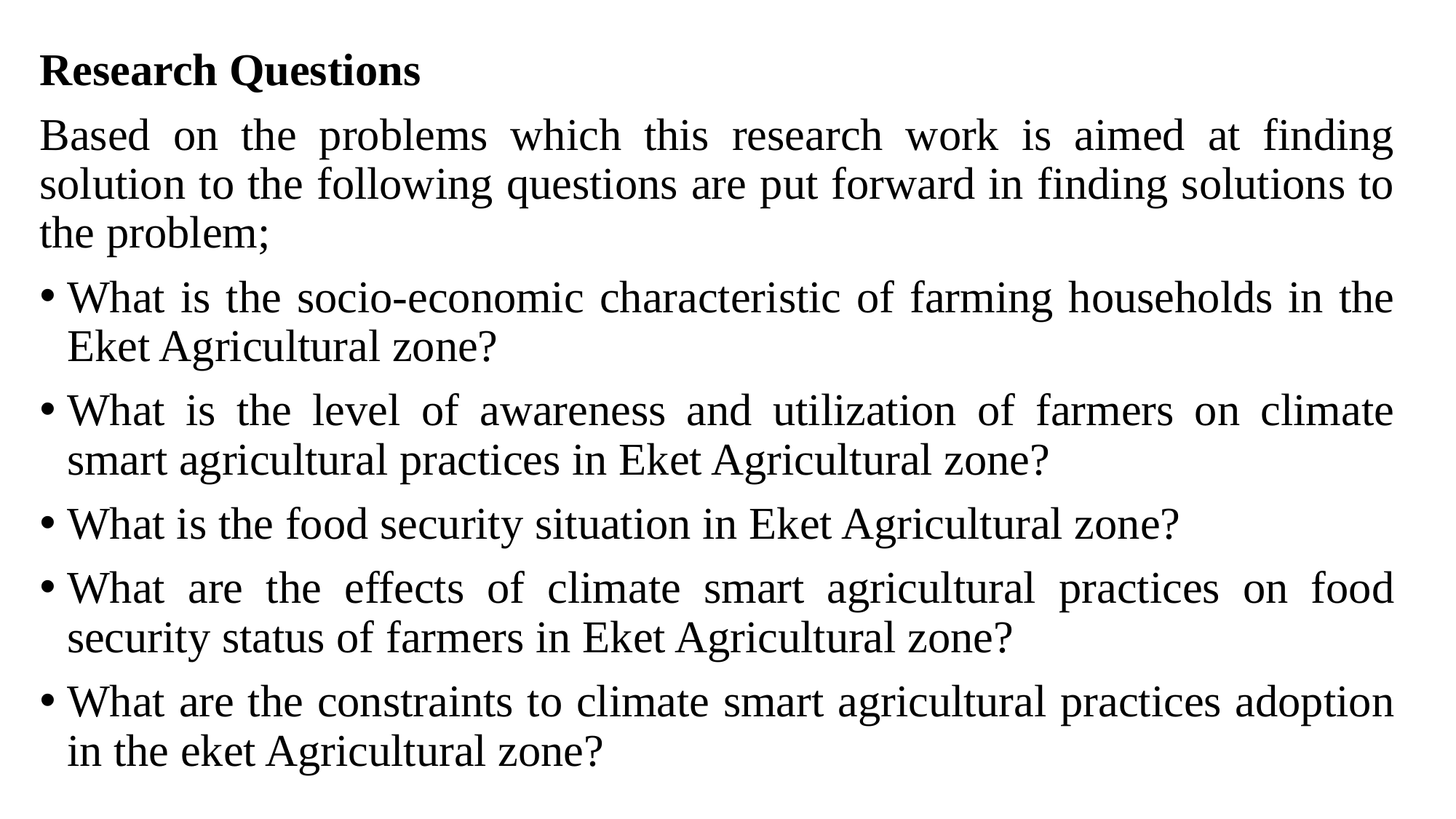

Research Questions
Based on the problems which this research work is aimed at finding solution to the following questions are put forward in finding solutions to the problem;
What is the socio-economic characteristic of farming households in the Eket Agricultural zone?
What is the level of awareness and utilization of farmers on climate smart agricultural practices in Eket Agricultural zone?
What is the food security situation in Eket Agricultural zone?
What are the effects of climate smart agricultural practices on food security status of farmers in Eket Agricultural zone?
What are the constraints to climate smart agricultural practices adoption in the eket Agricultural zone?